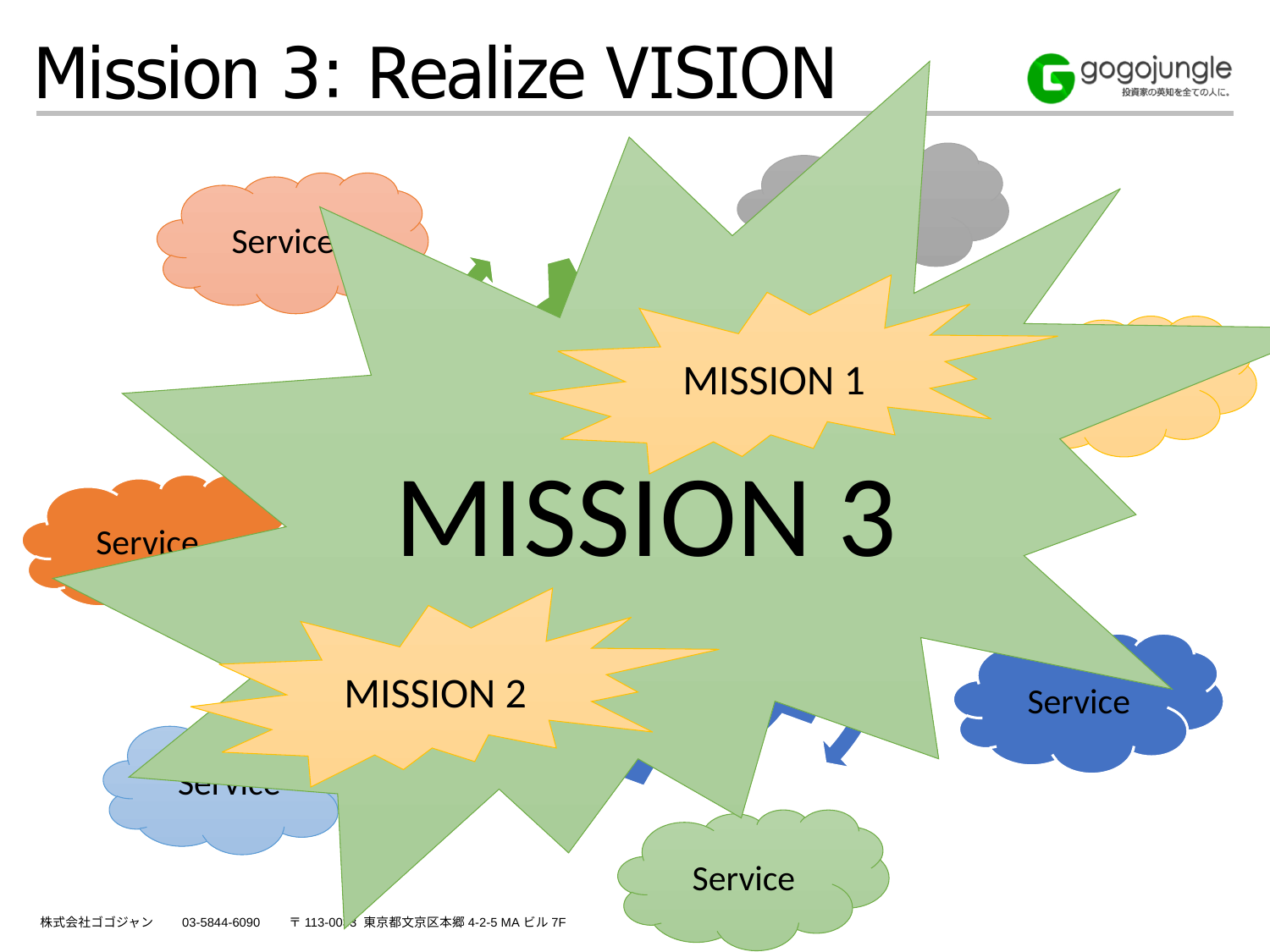

Mission 3: Realize VISION
MISSION 3
Service
Service
Sales & Operation
Technical
Marketing
MISSION 1
Service
Service
MISSION 2
Service
Service
Service